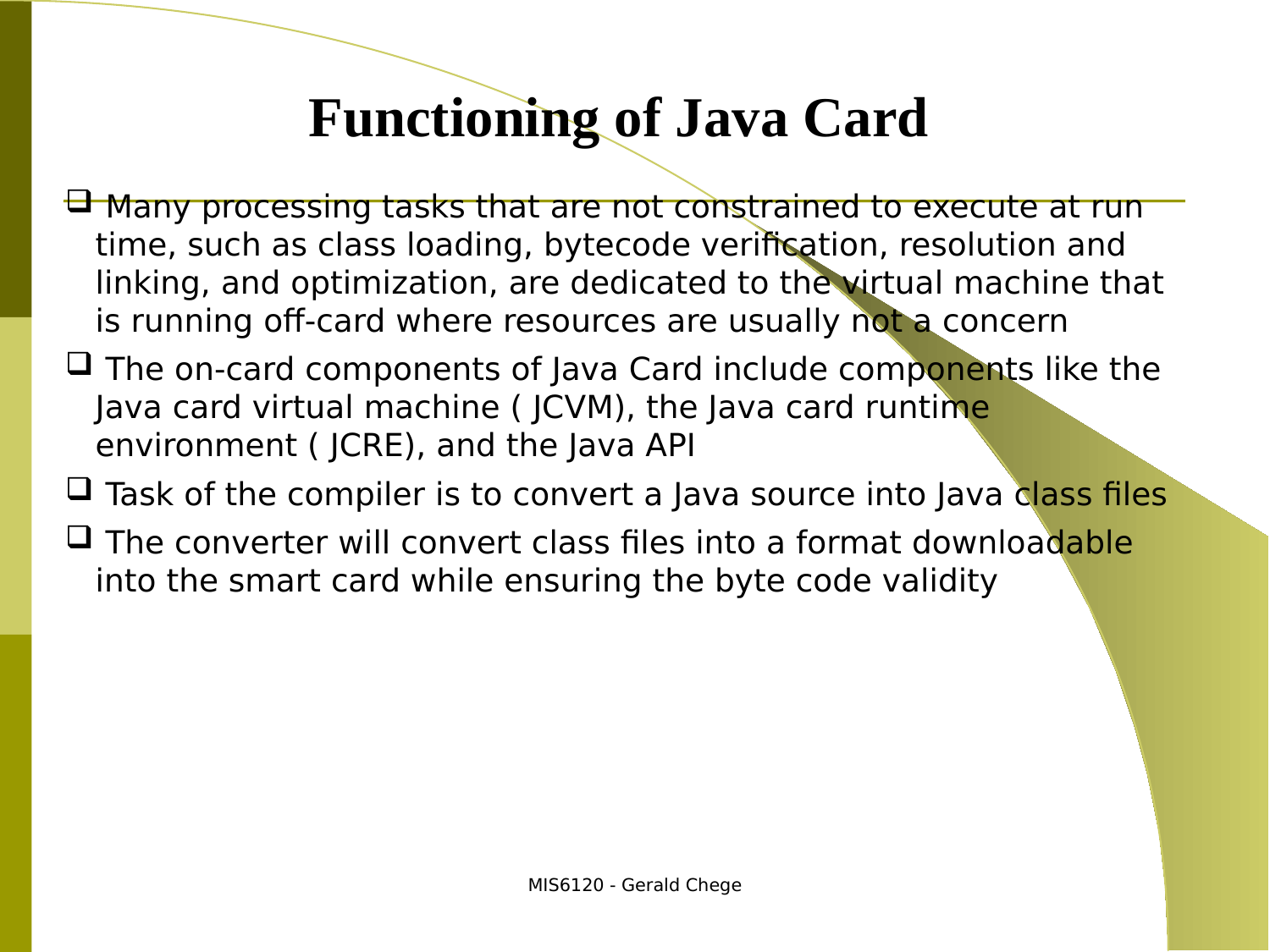

Functioning of Java Card
 Many processing tasks that are not constrained to execute at run time, such as class loading, bytecode verification, resolution and linking, and optimization, are dedicated to the virtual machine that is running off-card where resources are usually not a concern
 The on-card components of Java Card include components like the Java card virtual machine ( JCVM), the Java card runtime environment ( JCRE), and the Java API
 Task of the compiler is to convert a Java source into Java class files
 The converter will convert class files into a format downloadable into the smart card while ensuring the byte code validity

MIS6120 - Gerald Chege